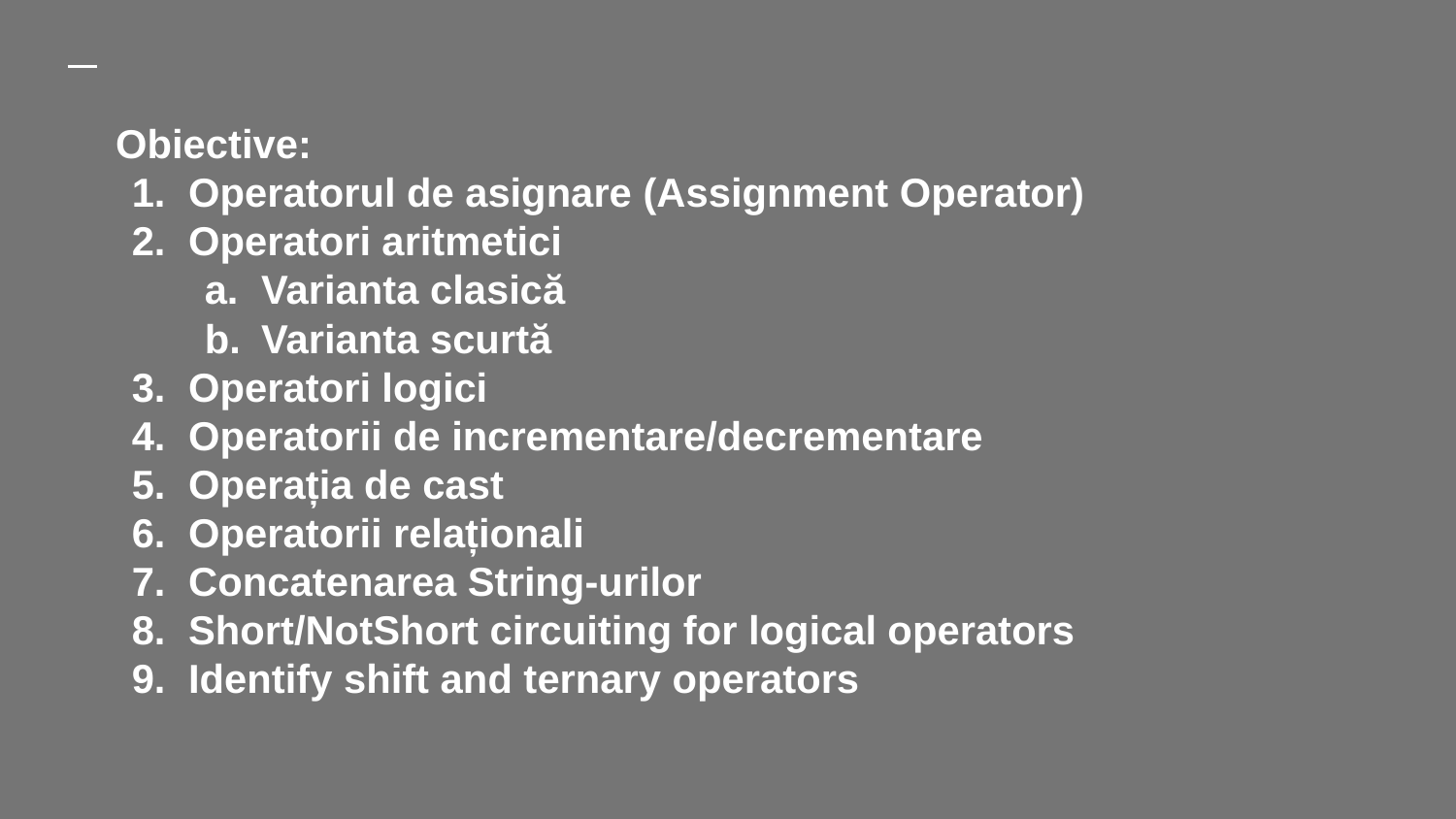

# Obiective:
Operatorul de asignare (Assignment Operator)
Operatori aritmetici
Varianta clasică
Varianta scurtă
Operatori logici
Operatorii de incrementare/decrementare
Operația de cast
Operatorii relaționali
Concatenarea String-urilor
Short/NotShort circuiting for logical operators
Identify shift and ternary operators